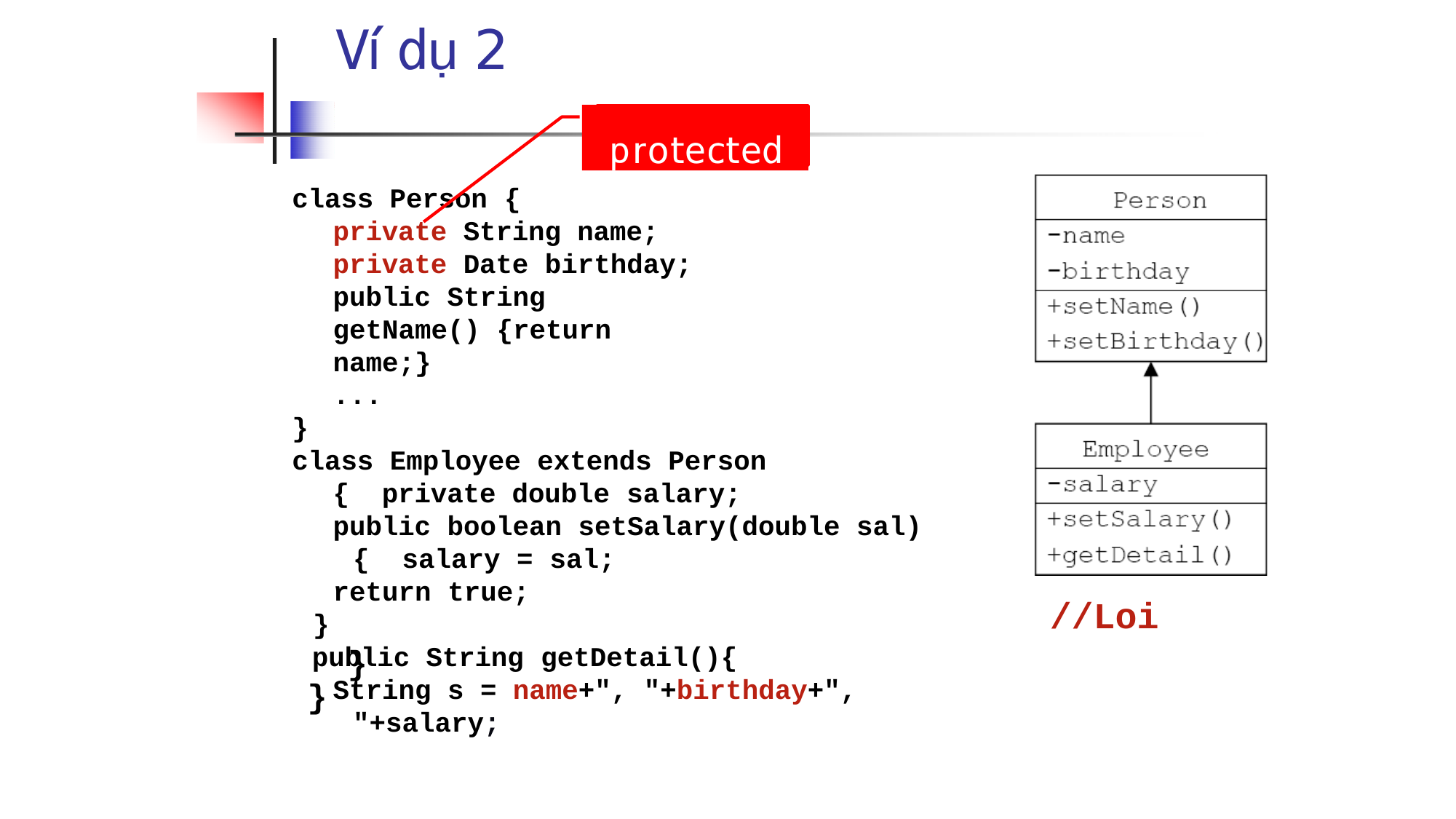

# Ví dụ 2

protected

class Person {
private String name;  private Date birthday;
public String getName() {return name;}
...
}
class Employee extends Person {  private double salary;
public boolean setSalary(double sal){  salary = sal;
return true;
}
public String getDetail(){
String s = name+", "+birthday+", "+salary;
//Loi
}
}
38